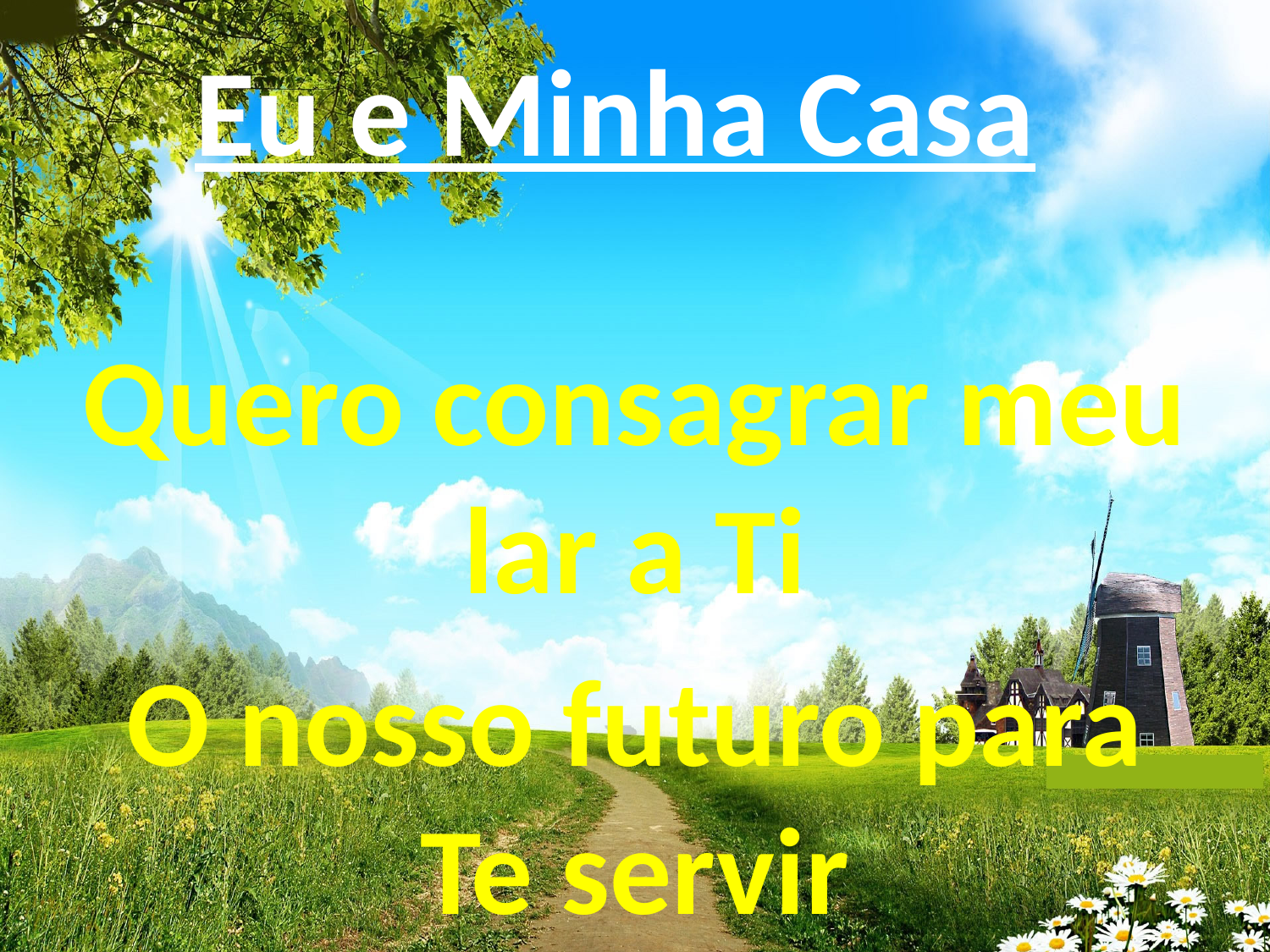

# Eu e Minha Casa
Quero consagrar meu lar a Ti
O nosso futuro para Te servir